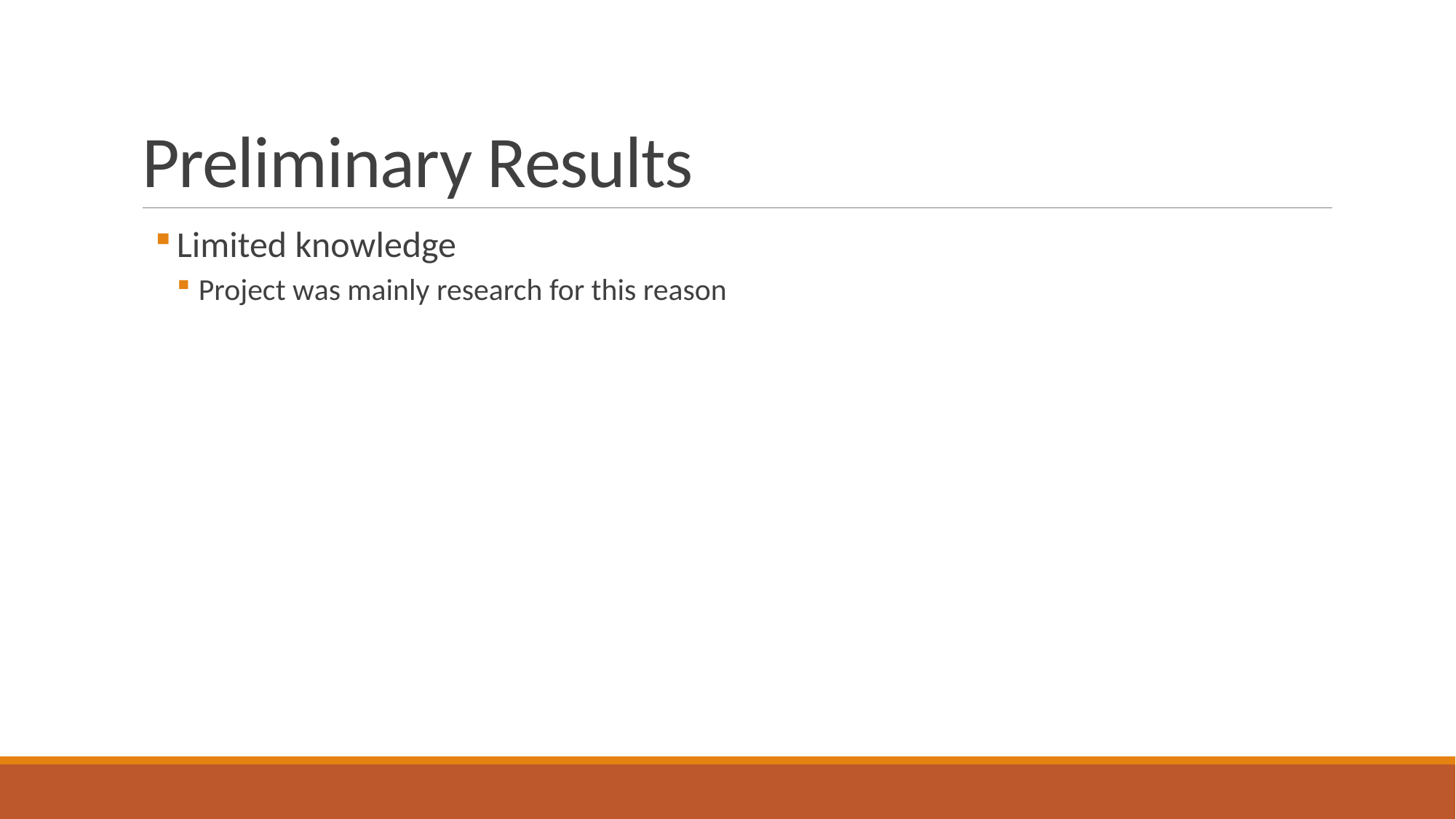

# Preliminary Results
Limited knowledge
Project was mainly research for this reason